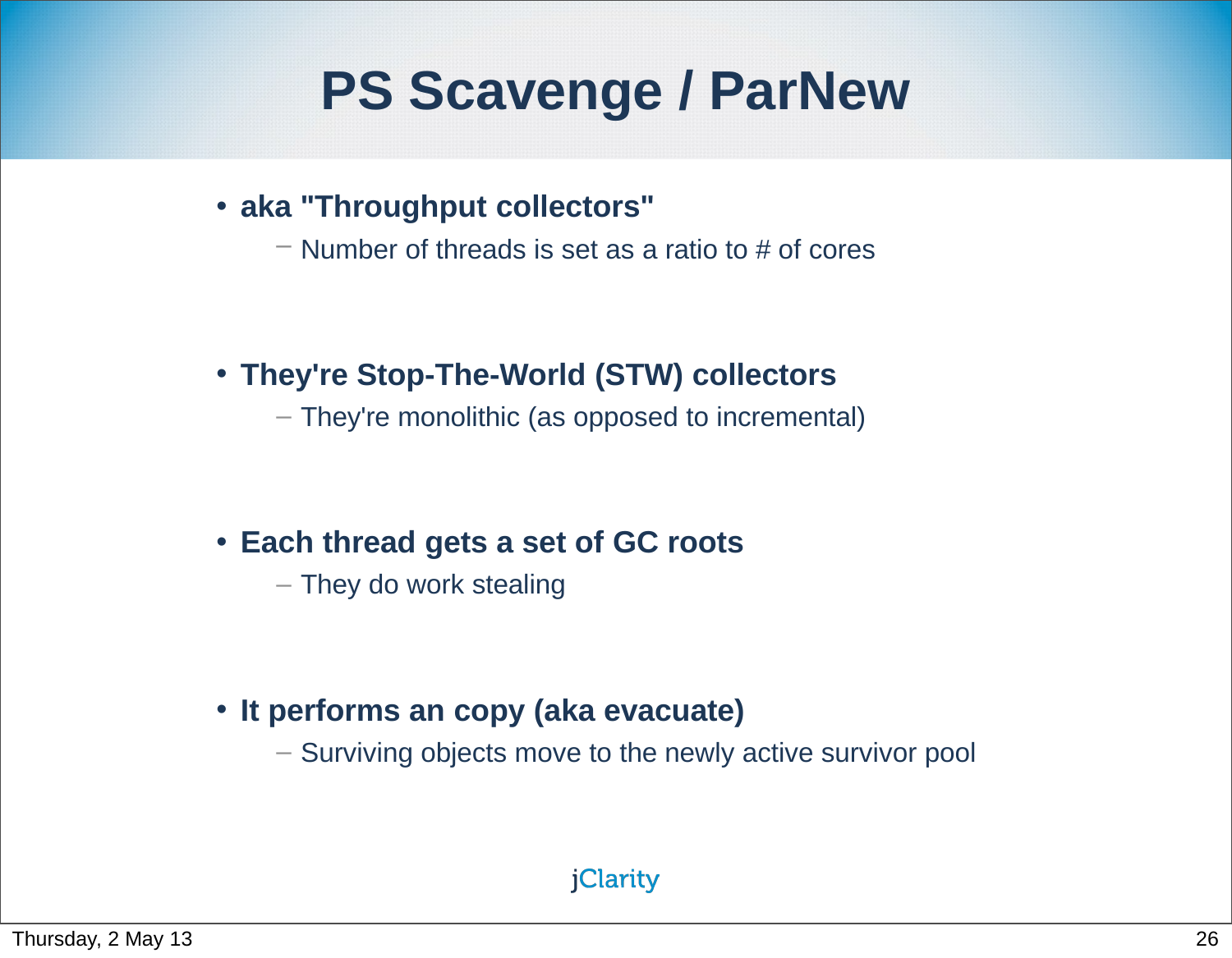

# PS Scavenge / ParNew
aka "Throughput collectors"
Number of threads is set as a ratio to # of cores

They're Stop-The-World (STW) collectors
They're monolithic (as opposed to incremental)

Each thread gets a set of GC roots
They do work stealing

It performs an copy (aka evacuate)
Surviving objects move to the newly active survivor pool
Thursday, 2 May 13
26